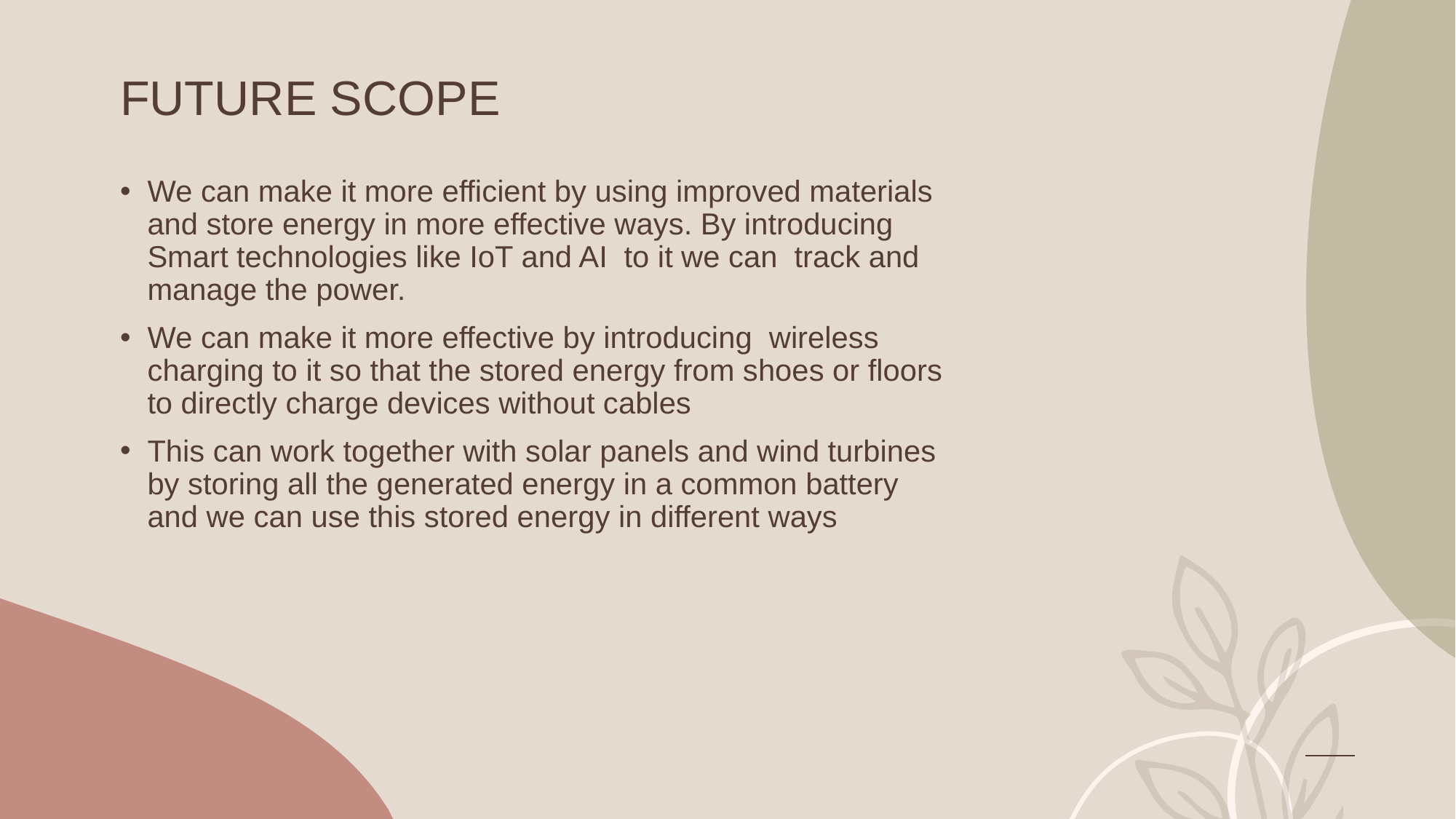

# FUTURE SCOPE
We can make it more efficient by using improved materials and store energy in more effective ways. By introducing Smart technologies like IoT and AI  to it we can  track and manage the power.
We can make it more effective by introducing  wireless charging to it so that the stored energy from shoes or floors to directly charge devices without cables
This can work together with solar panels and wind turbines by storing all the generated energy in a common battery and we can use this stored energy in different ways